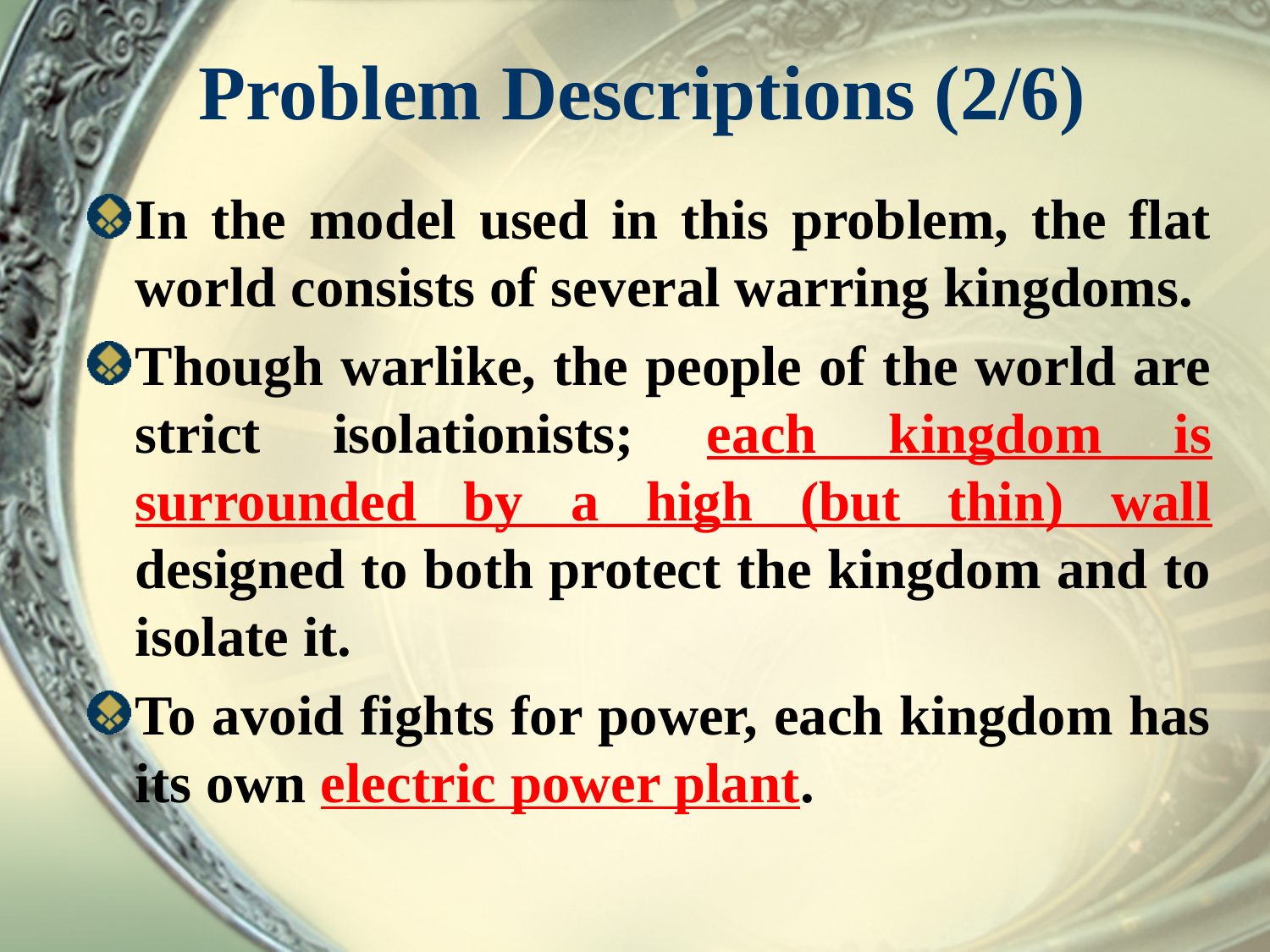

# Problem Descriptions (2/6)
In the model used in this problem, the flat world consists of several warring kingdoms.
Though warlike, the people of the world are strict isolationists; each kingdom is surrounded by a high (but thin) wall designed to both protect the kingdom and to isolate it.
To avoid fights for power, each kingdom has its own electric power plant.